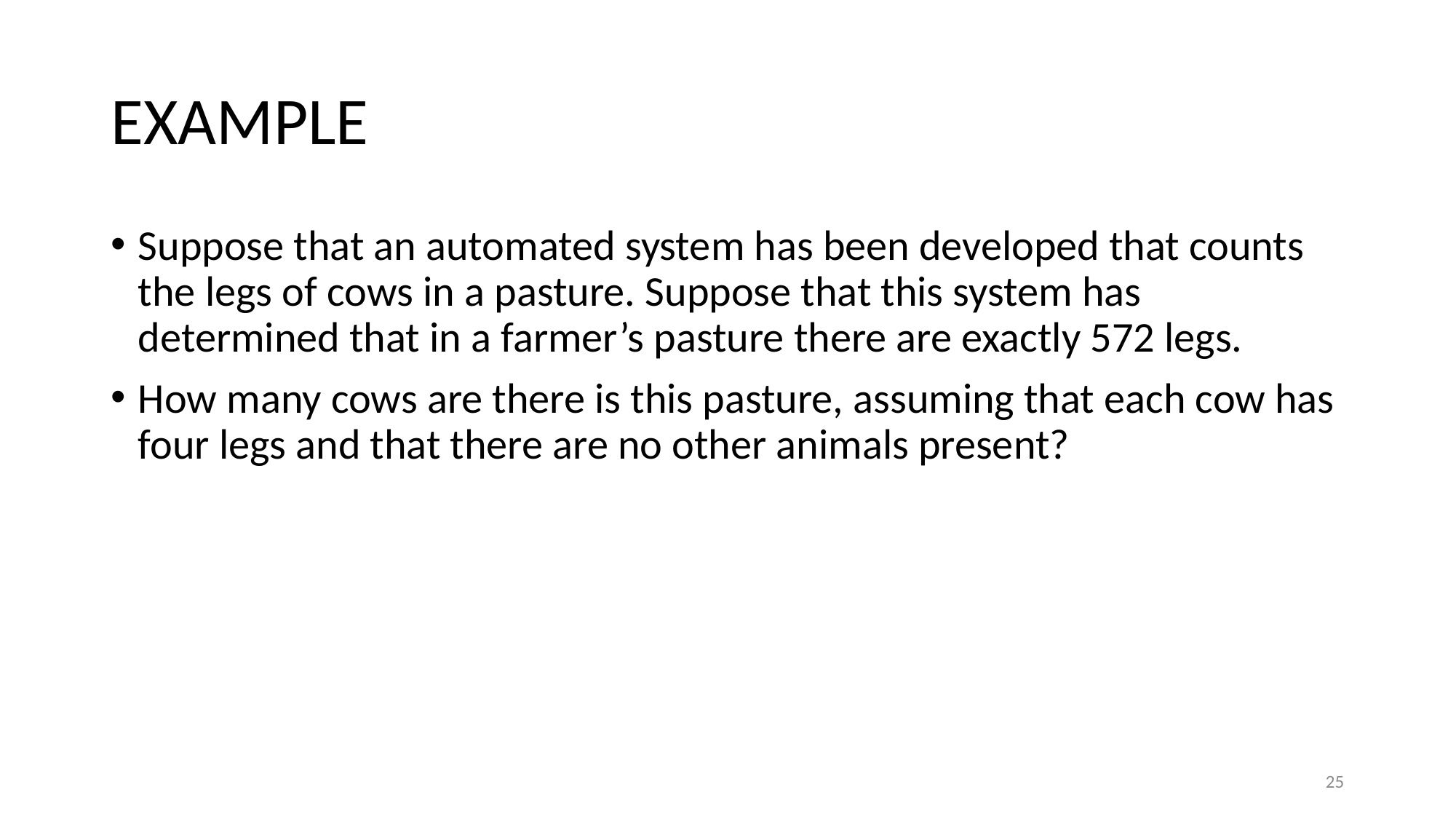

# EXAMPLE
Suppose that an automated system has been developed that counts the legs of cows in a pasture. Suppose that this system has determined that in a farmer’s pasture there are exactly 572 legs.
How many cows are there is this pasture, assuming that each cow has four legs and that there are no other animals present?
25